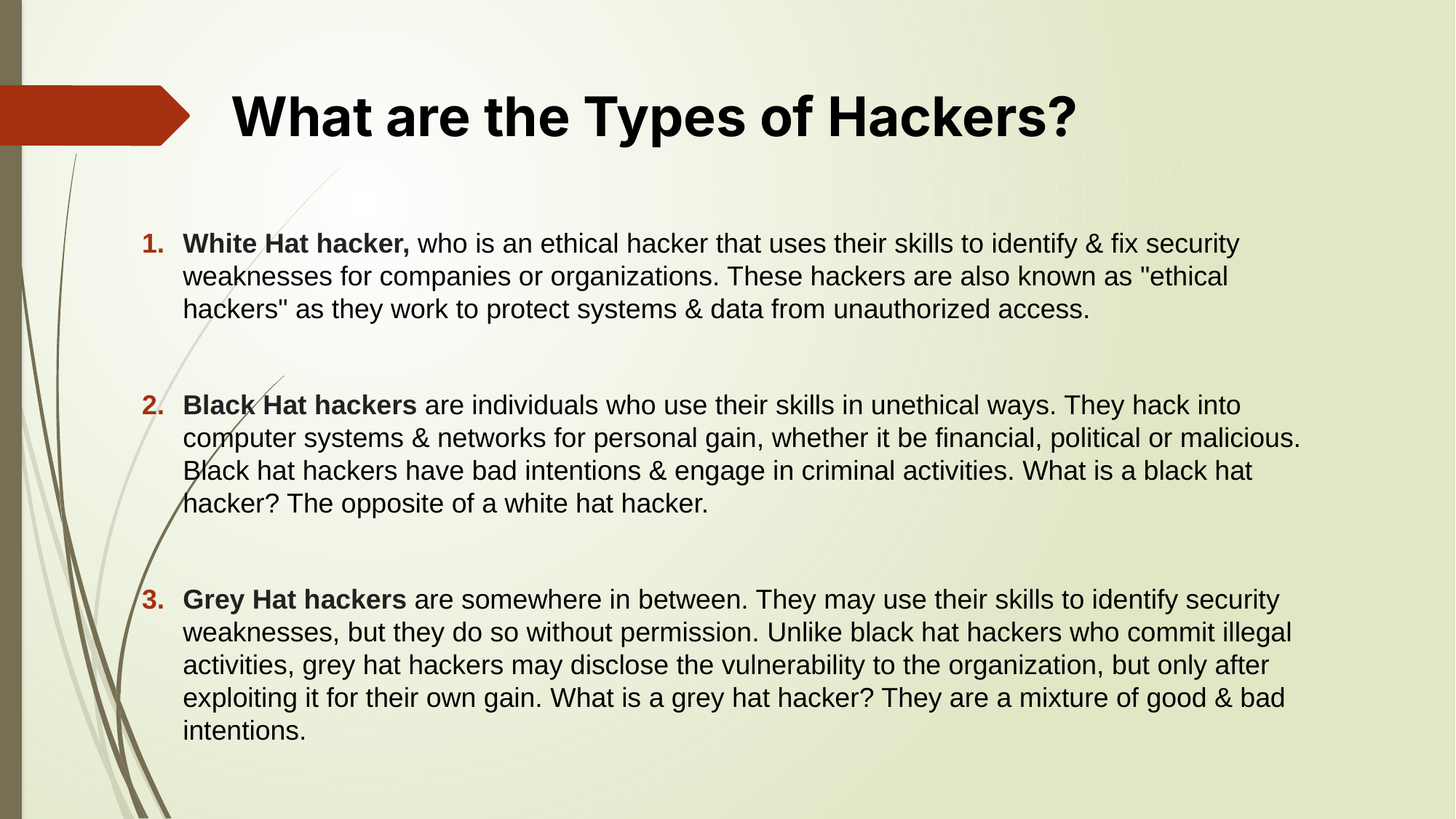

# What are the Types of Hackers?
White Hat hacker, who is an ethical hacker that uses their skills to identify & fix security weaknesses for companies or organizations. These hackers are also known as "ethical hackers" as they work to protect systems & data from unauthorized access.

Black Hat hackers are individuals who use their skills in unethical ways. They hack into computer systems & networks for personal gain, whether it be financial, political or malicious. Black hat hackers have bad intentions & engage in criminal activities. What is a black hat hacker? The opposite of a white hat hacker.

Grey Hat hackers are somewhere in between. They may use their skills to identify security weaknesses, but they do so without permission. Unlike black hat hackers who commit illegal activities, grey hat hackers may disclose the vulnerability to the organization, but only after exploiting it for their own gain. What is a grey hat hacker? They are a mixture of good & bad intentions.